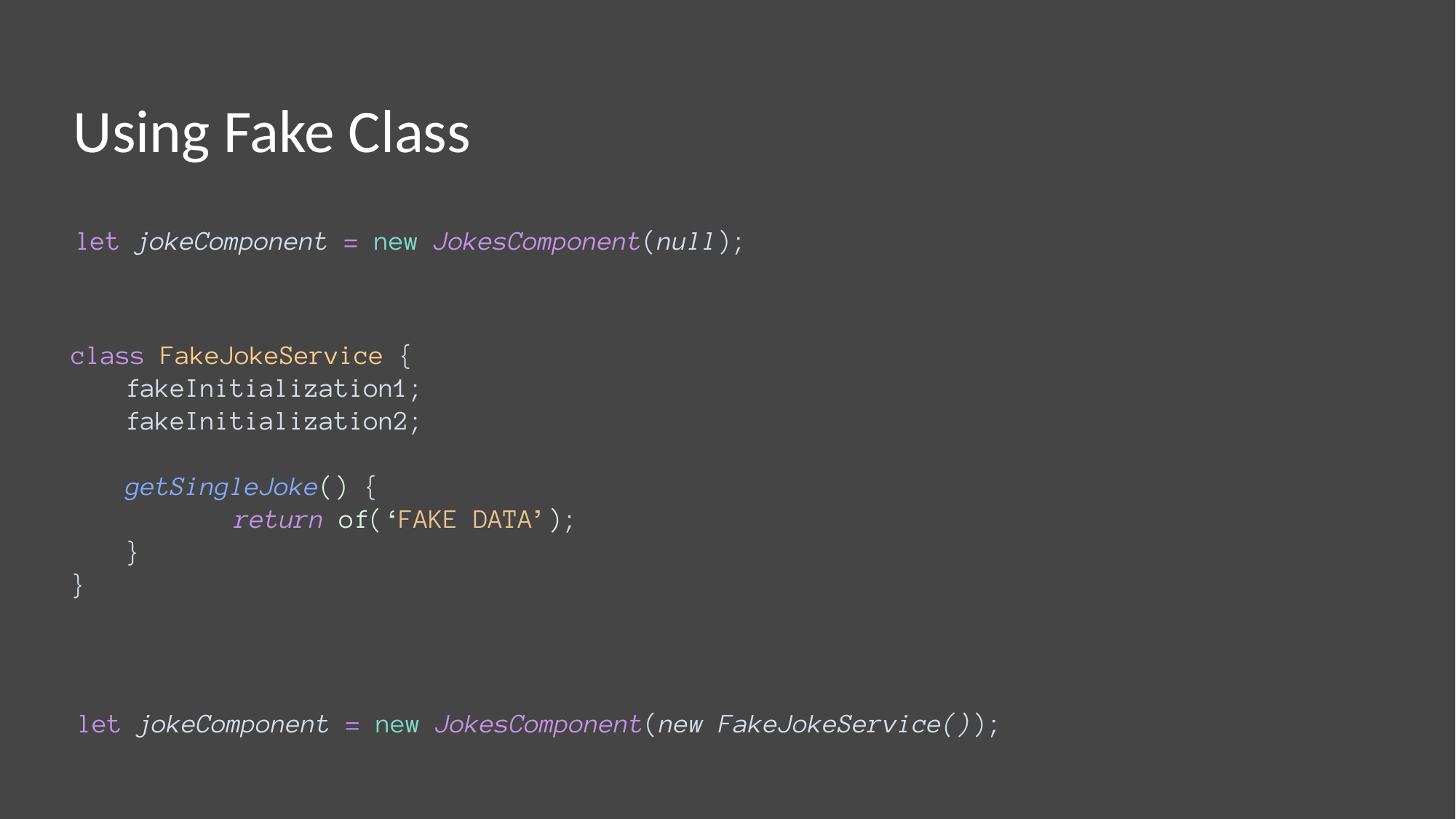

Using Fake Class
let jokeComponent = new JokesComponent(null);
class FakeJokeService {
fakeInitialization1;
fakeInitialization2;
getSingleJoke() {
	return of(‘FAKE DATA’);
}
}
let jokeComponent = new JokesComponent(new FakeJokeService());